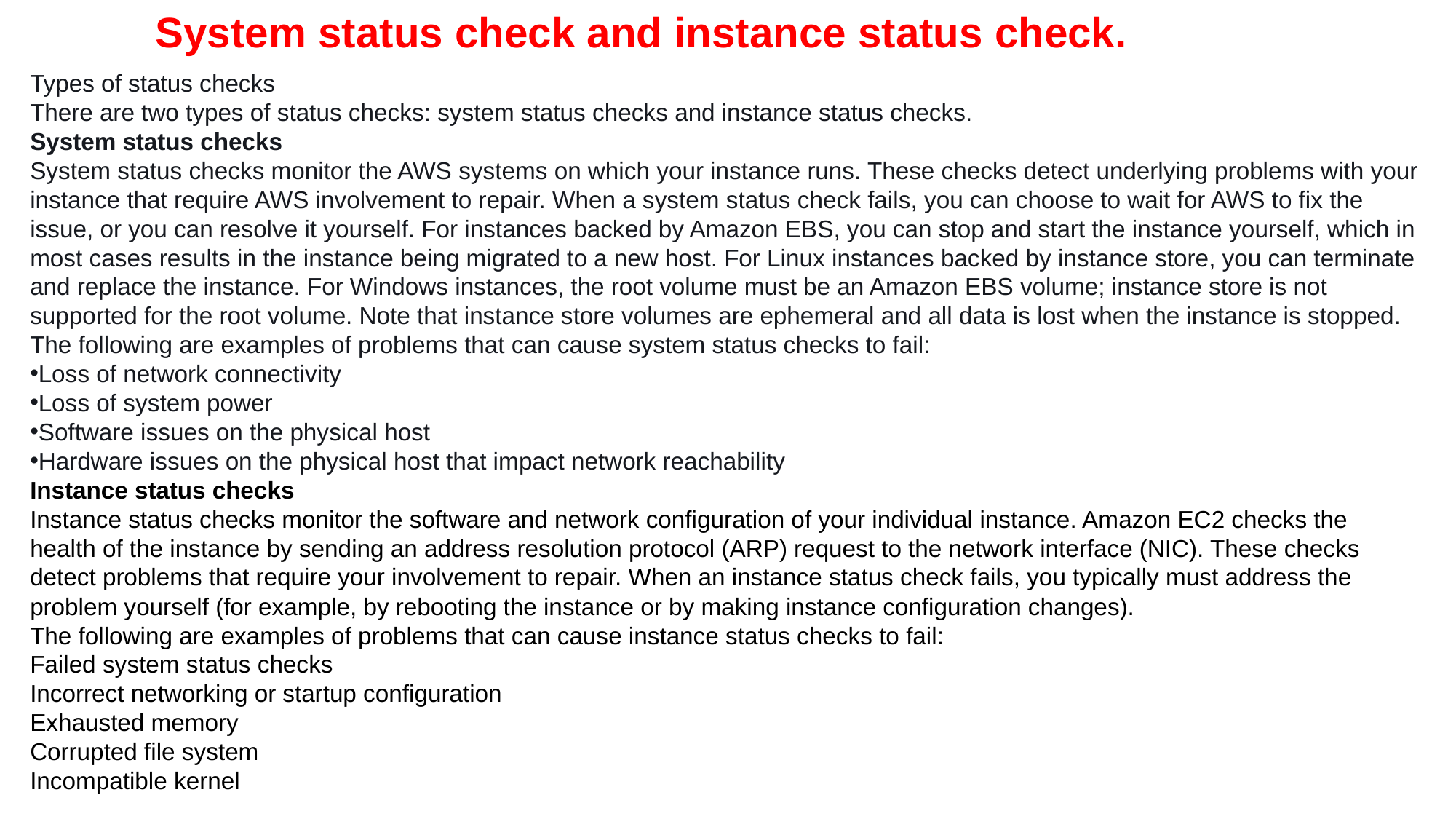

System status check and instance status check.
Types of status checks
There are two types of status checks: system status checks and instance status checks.
System status checks
System status checks monitor the AWS systems on which your instance runs. These checks detect underlying problems with your instance that require AWS involvement to repair. When a system status check fails, you can choose to wait for AWS to fix the issue, or you can resolve it yourself. For instances backed by Amazon EBS, you can stop and start the instance yourself, which in most cases results in the instance being migrated to a new host. For Linux instances backed by instance store, you can terminate and replace the instance. For Windows instances, the root volume must be an Amazon EBS volume; instance store is not supported for the root volume. Note that instance store volumes are ephemeral and all data is lost when the instance is stopped.
The following are examples of problems that can cause system status checks to fail:
Loss of network connectivity
Loss of system power
Software issues on the physical host
Hardware issues on the physical host that impact network reachability
Instance status checks
Instance status checks monitor the software and network configuration of your individual instance. Amazon EC2 checks the health of the instance by sending an address resolution protocol (ARP) request to the network interface (NIC). These checks detect problems that require your involvement to repair. When an instance status check fails, you typically must address the problem yourself (for example, by rebooting the instance or by making instance configuration changes).
The following are examples of problems that can cause instance status checks to fail:
Failed system status checks
Incorrect networking or startup configuration
Exhausted memory
Corrupted file system
Incompatible kernel